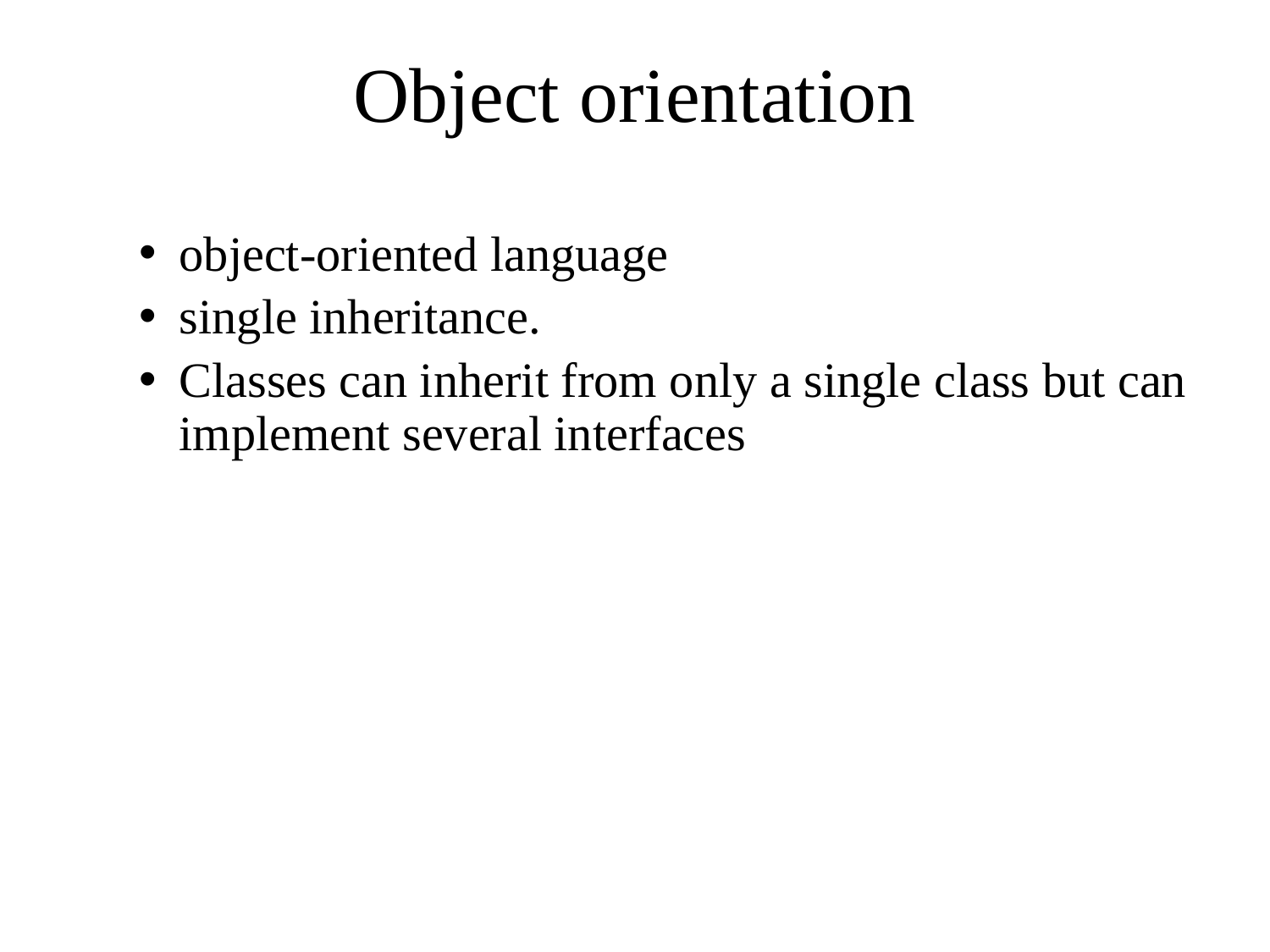

# Object orientation
object-oriented language
single inheritance.
Classes can inherit from only a single class but can implement several interfaces